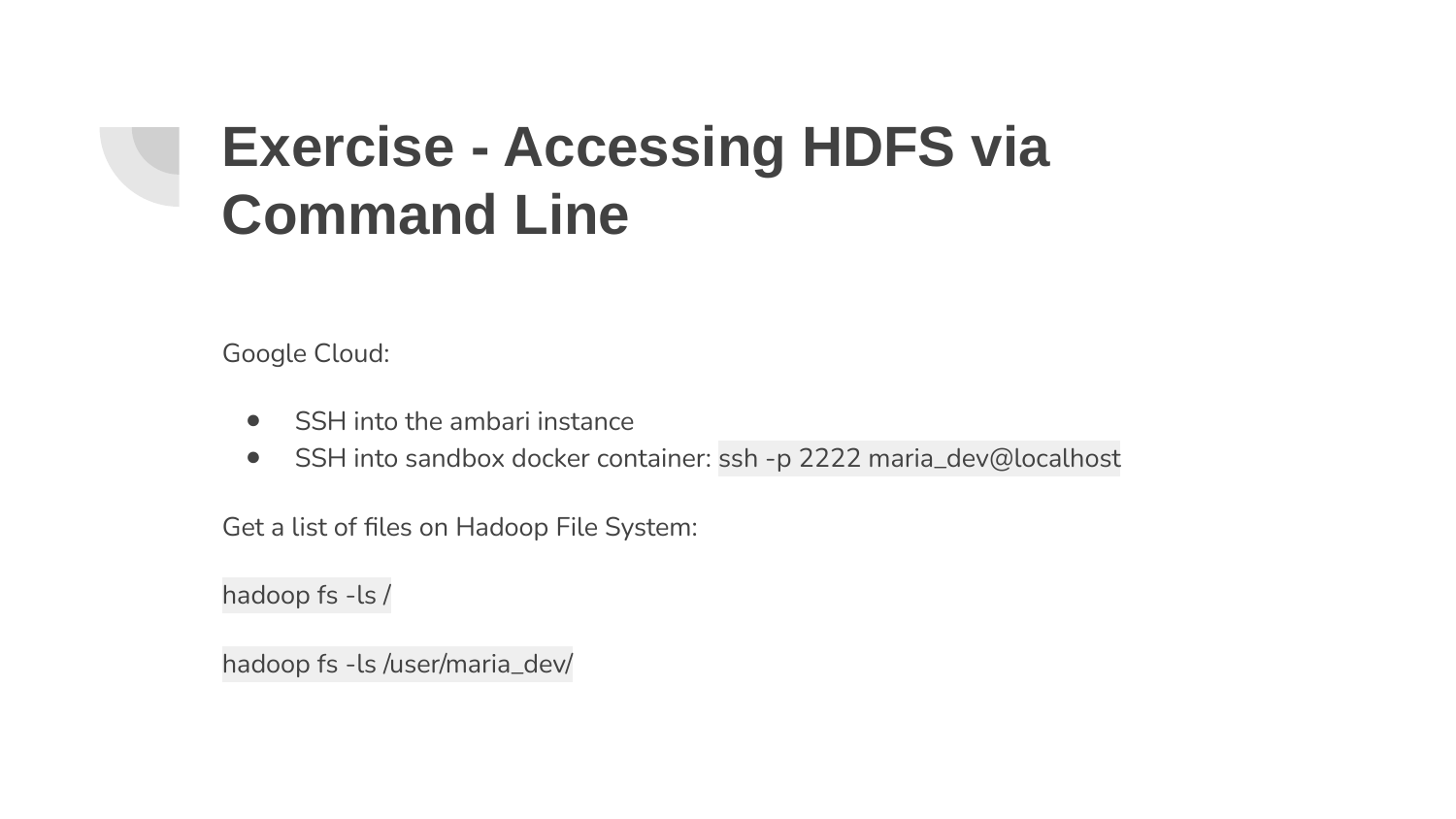

# Exercise - Accessing HDFS via Command Line
Google Cloud:
SSH into the ambari instance
SSH into sandbox docker container: ssh -p 2222 maria_dev@localhost
Get a list of files on Hadoop File System:
hadoop fs -ls /
hadoop fs -ls /user/maria_dev/